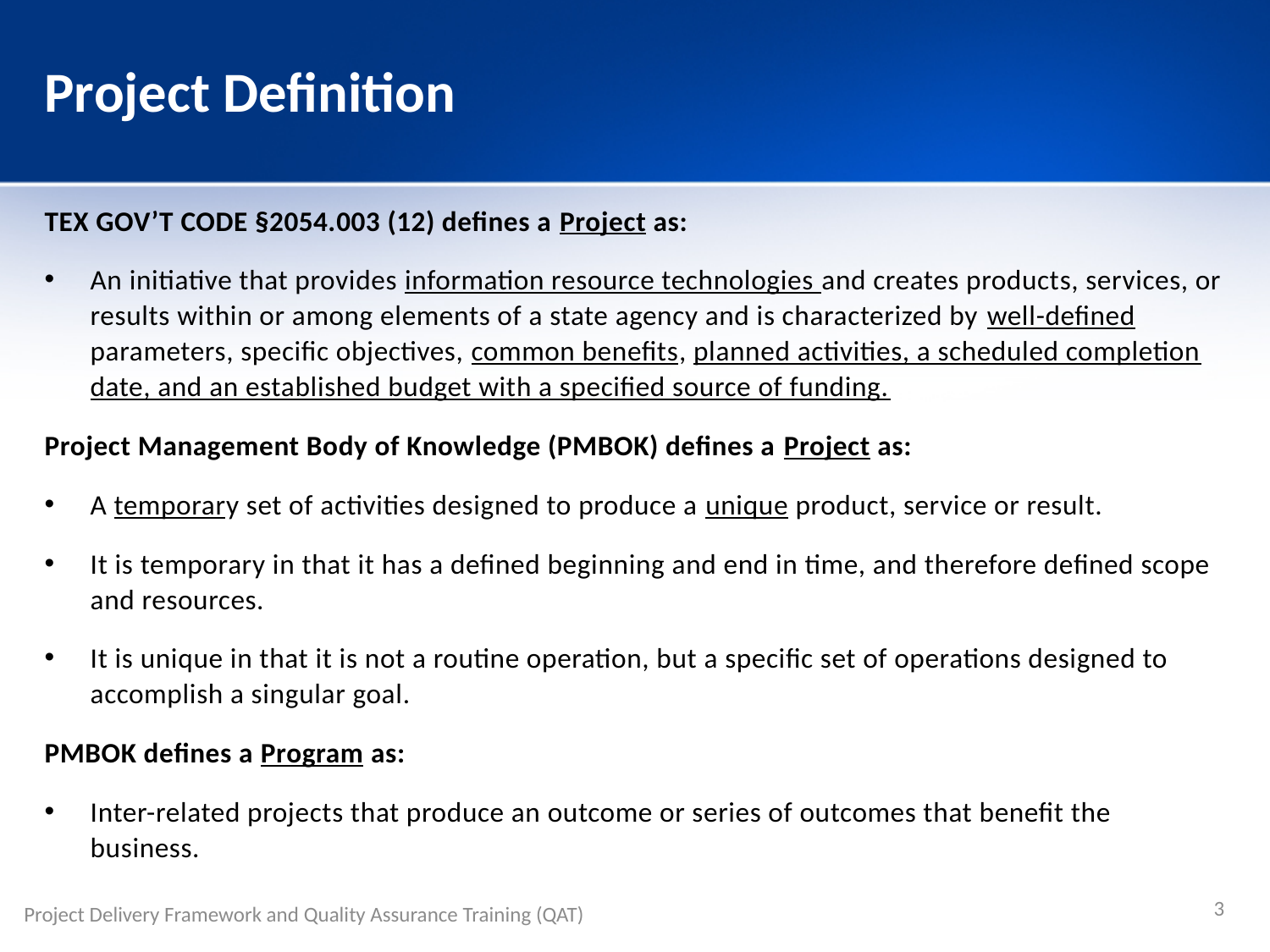

# Project Definition
TEX GOV’T CODE §2054.003 (12) defines a Project as:
An initiative that provides information resource technologies and creates products, services, or results within or among elements of a state agency and is characterized by well-defined parameters, specific objectives, common benefits, planned activities, a scheduled completion date, and an established budget with a specified source of funding.
Project Management Body of Knowledge (PMBOK) defines a Project as:
A temporary set of activities designed to produce a unique product, service or result.
It is temporary in that it has a defined beginning and end in time, and therefore defined scope and resources.
It is unique in that it is not a routine operation, but a specific set of operations designed to accomplish a singular goal.
PMBOK defines a Program as:
Inter-related projects that produce an outcome or series of outcomes that benefit the business.

3
Project Delivery Framework and Quality Assurance Training (QAT)